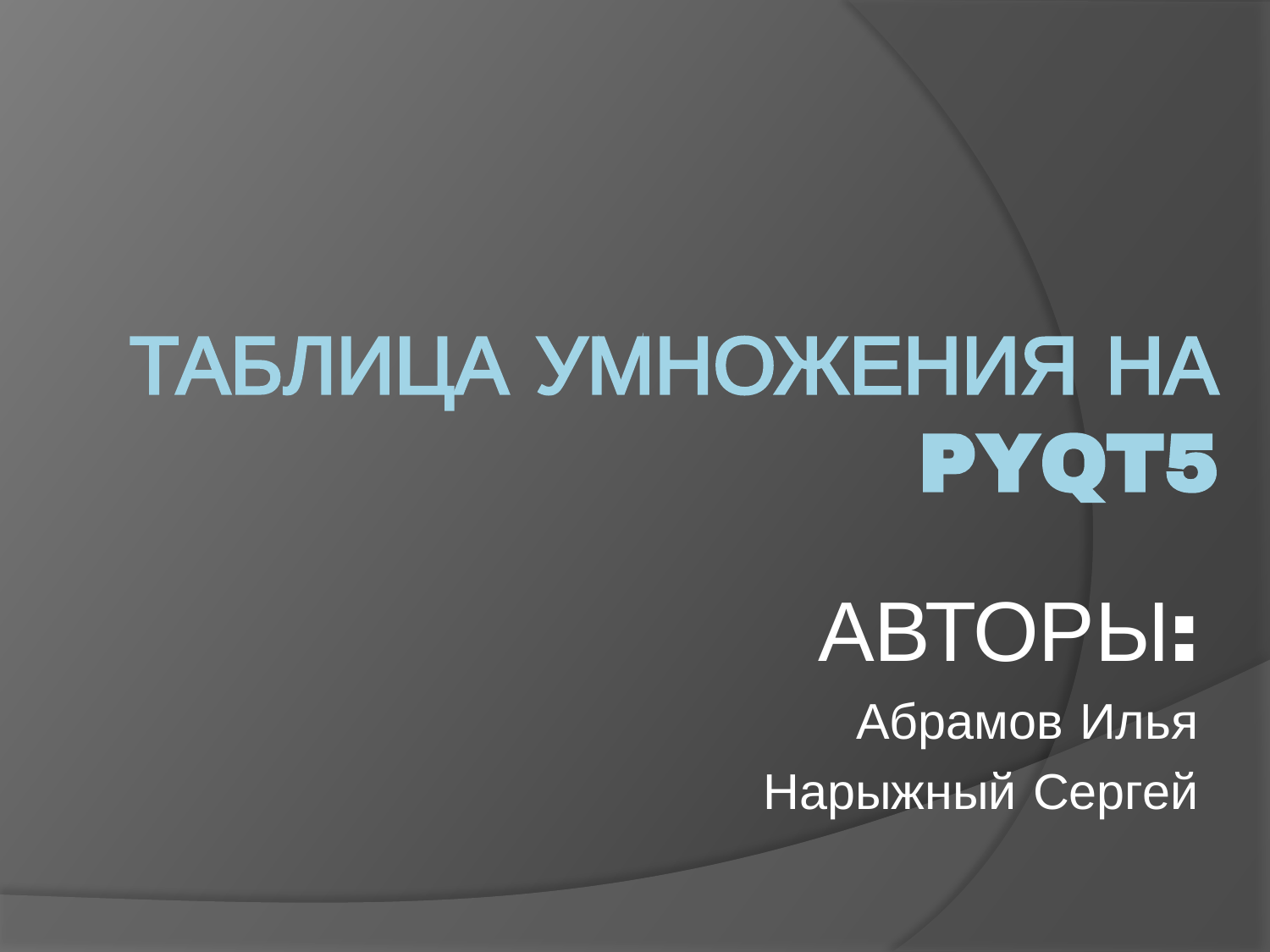

# Таблица умножения на PyQt5
АВТОРЫ:
Абрамов Илья
Нарыжный Сергей